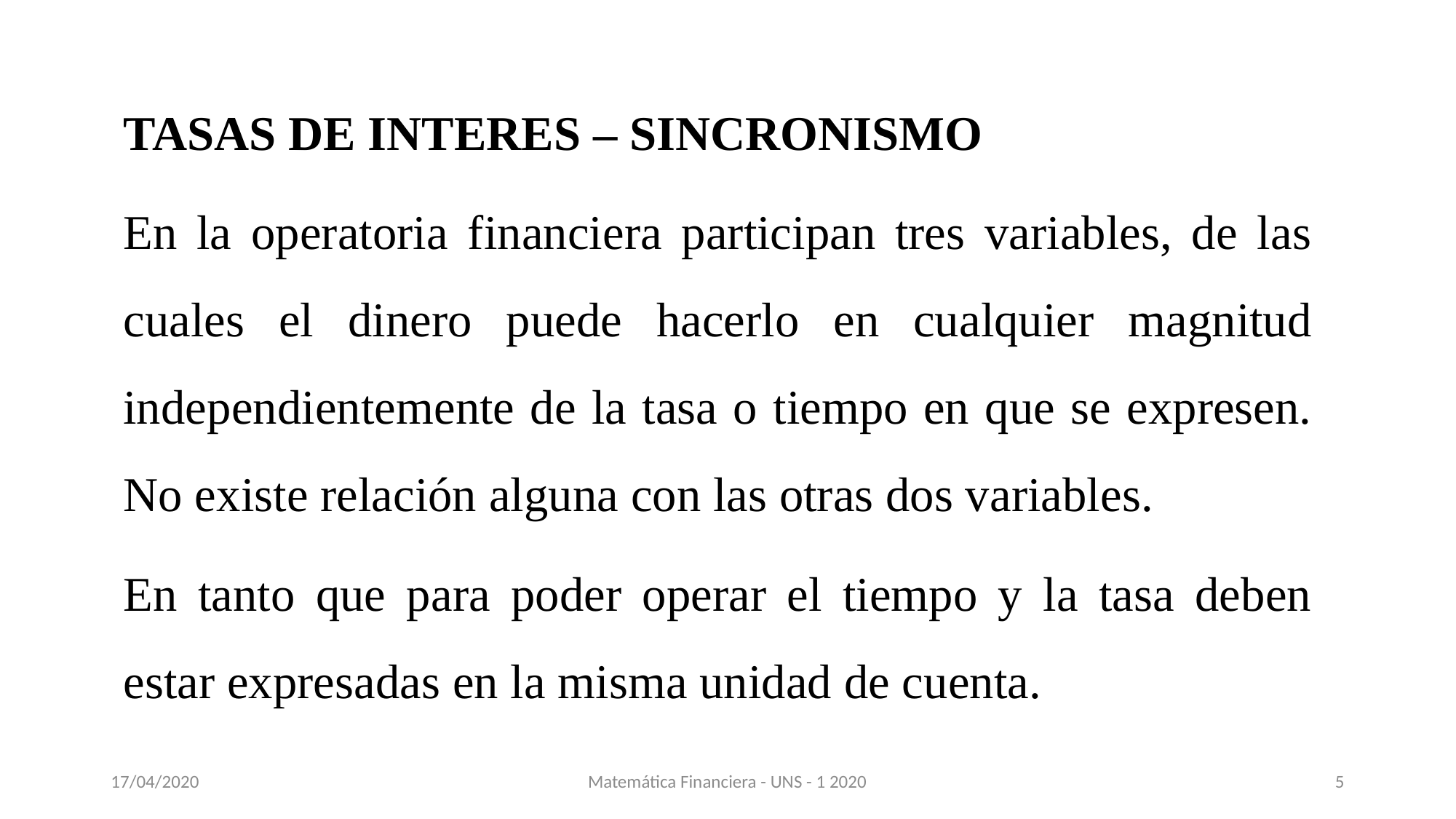

TASAS DE INTERES – SINCRONISMO
En la operatoria financiera participan tres variables, de las cuales el dinero puede hacerlo en cualquier magnitud independientemente de la tasa o tiempo en que se expresen. No existe relación alguna con las otras dos variables.
En tanto que para poder operar el tiempo y la tasa deben estar expresadas en la misma unidad de cuenta.
17/04/2020
Matemática Financiera - UNS - 1 2020
5